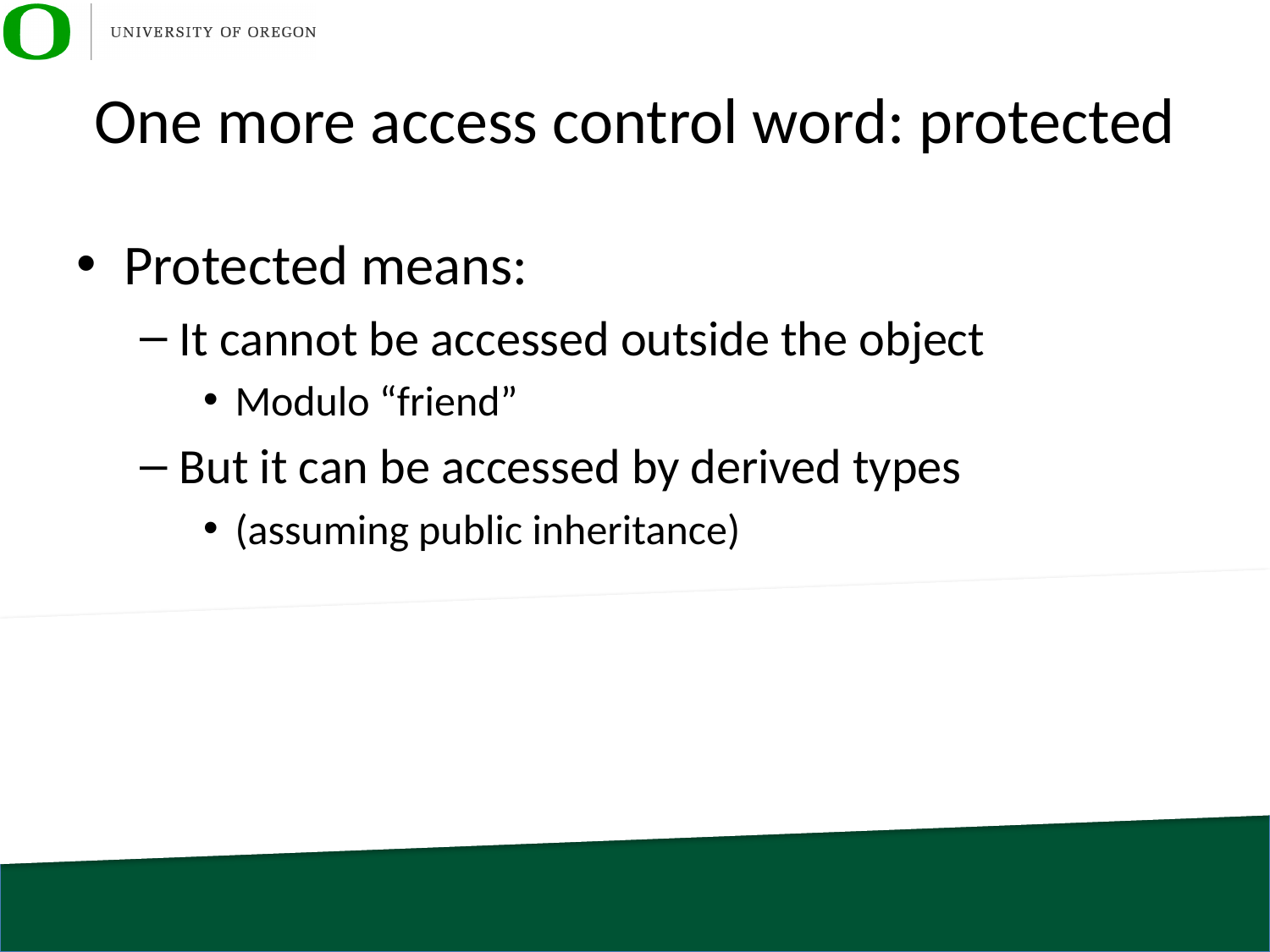

# One more access control word: protected
Protected means:
It cannot be accessed outside the object
Modulo “friend”
But it can be accessed by derived types
(assuming public inheritance)